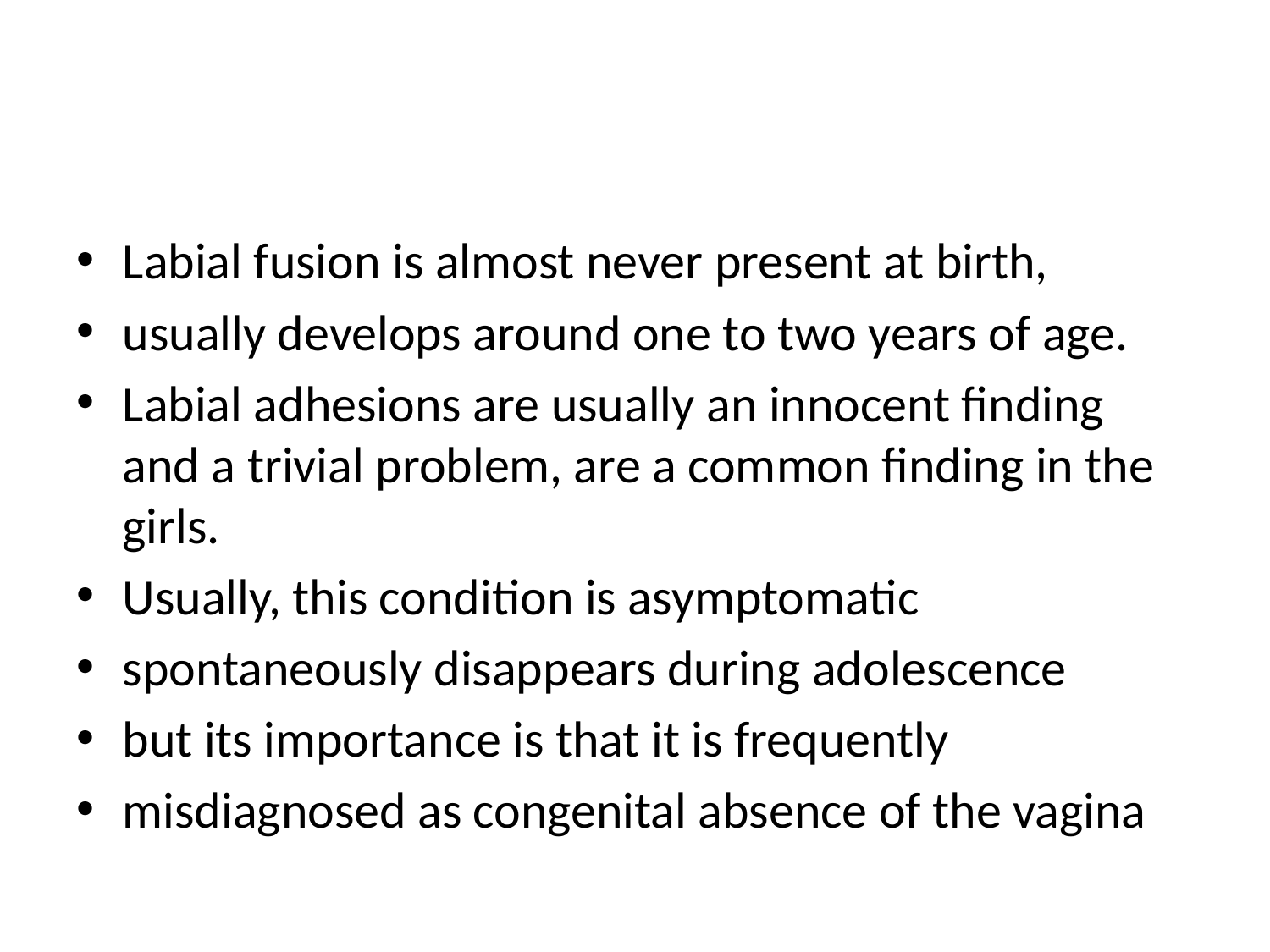

#
Labial fusion is almost never present at birth,
usually develops around one to two years of age.
Labial adhesions are usually an innocent finding and a trivial problem, are a common finding in the girls.
Usually, this condition is asymptomatic
spontaneously disappears during adolescence
but its importance is that it is frequently
misdiagnosed as congenital absence of the vagina